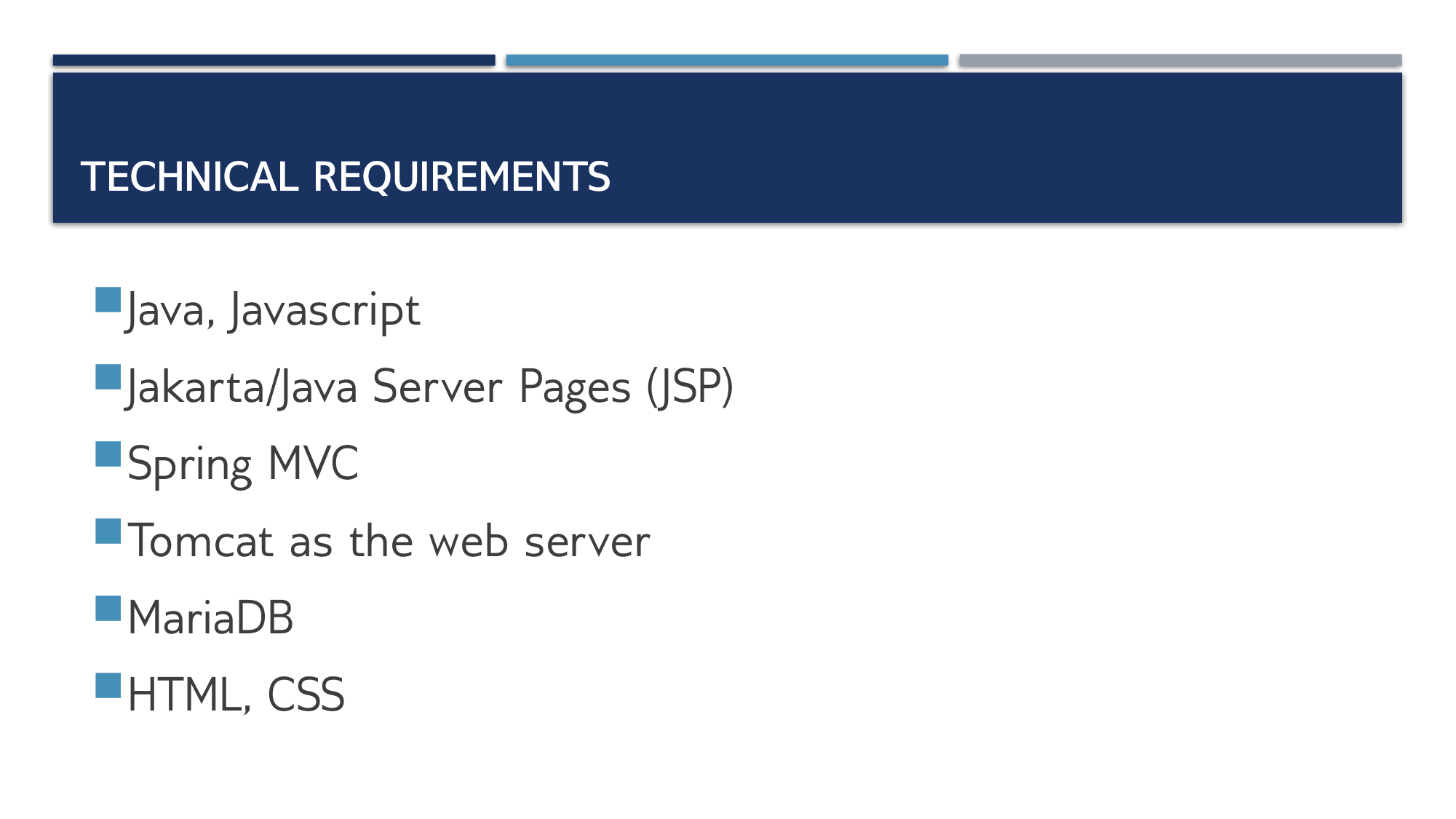

# Technical Requirements
Java, Javascript
Jakarta/Java Server Pages (JSP)
Spring MVC
Tomcat as the web server
MariaDB
HTML, CSS